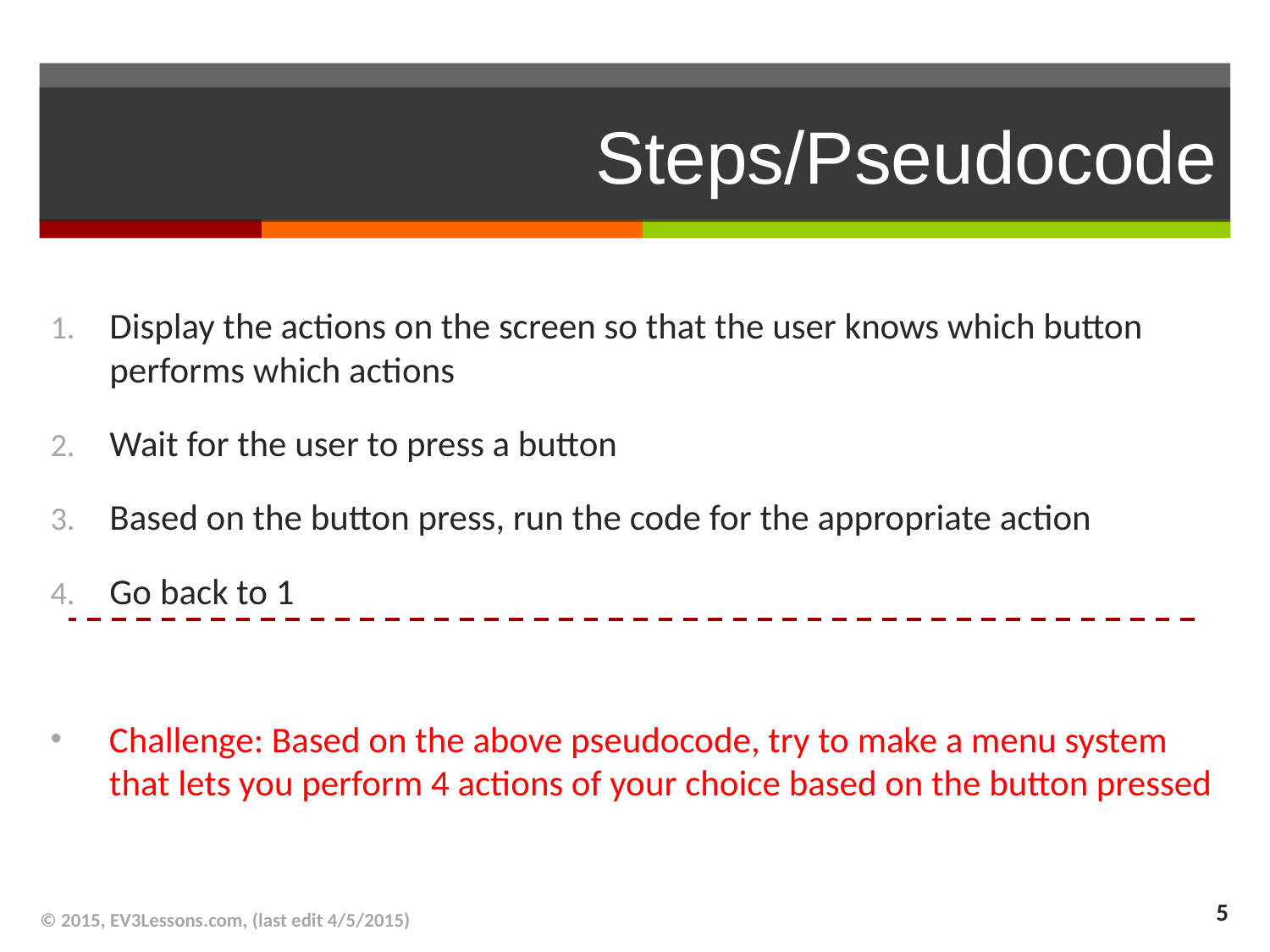

# Steps/Pseudocode
Display the actions on the screen so that the user knows which button performs which actions
Wait for the user to press a button
Based on the button press, run the code for the appropriate action
Go back to 1

Challenge: Based on the above pseudocode, try to make a menu system that lets you perform 4 actions of your choice based on the button pressed
5
© 2015, EV3Lessons.com, (last edit 4/5/2015)